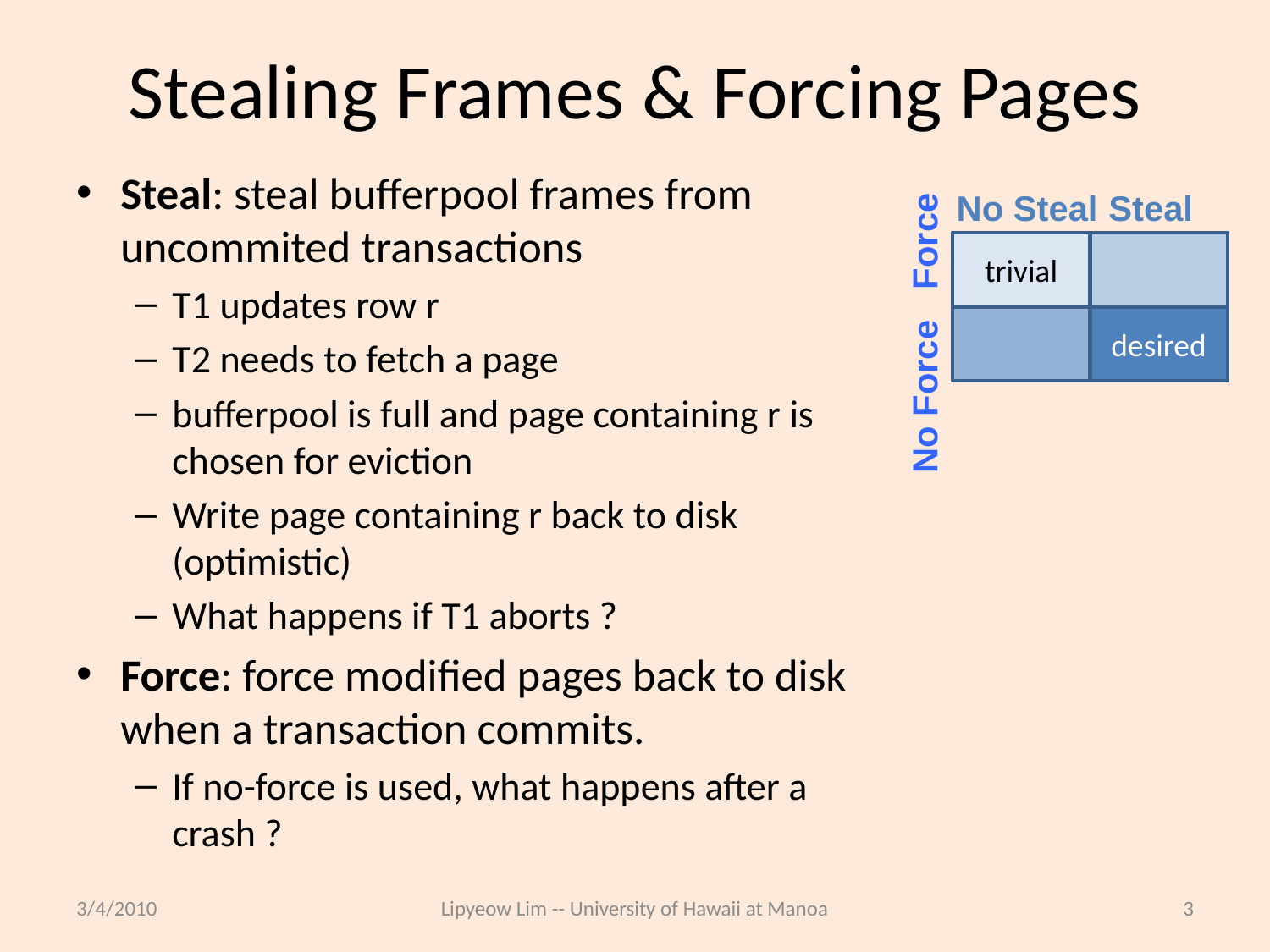

# Stealing Frames & Forcing Pages
Steal: steal bufferpool frames from uncommited transactions
T1 updates row r
T2 needs to fetch a page
bufferpool is full and page containing r is chosen for eviction
Write page containing r back to disk (optimistic)
What happens if T1 aborts ?
Force: force modified pages back to disk when a transaction commits.
If no-force is used, what happens after a crash ?
No Steal
Steal
Force
trivial

desired
No Force
3/4/2010
Lipyeow Lim -- University of Hawaii at Manoa
3